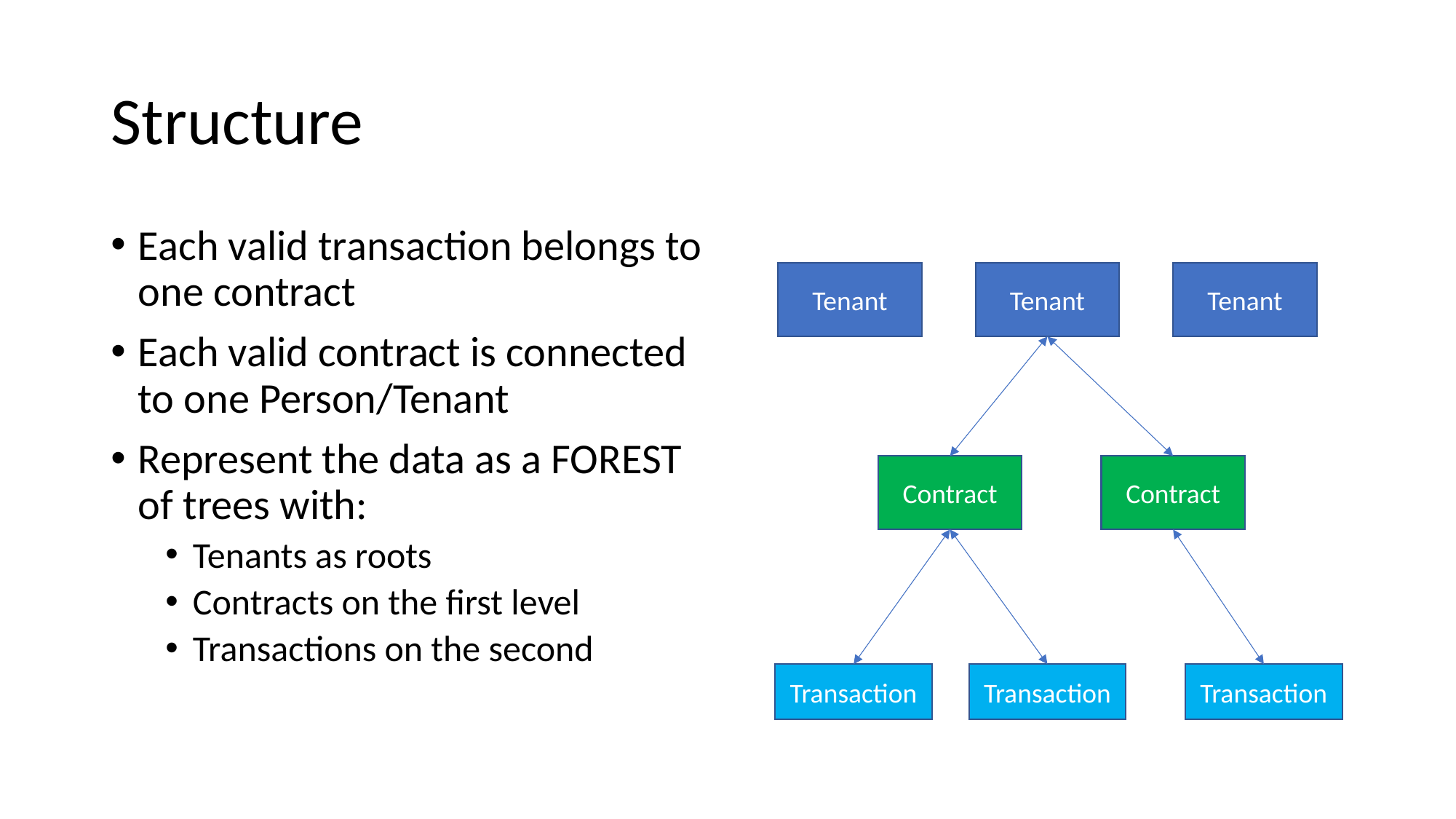

# Structure
Each valid transaction belongs to one contract
Each valid contract is connected to one Person/Tenant
Represent the data as a FOREST of trees with:
Tenants as roots
Contracts on the first level
Transactions on the second
Tenant
Tenant
Tenant
Contract
Contract
Transaction
Transaction
Transaction